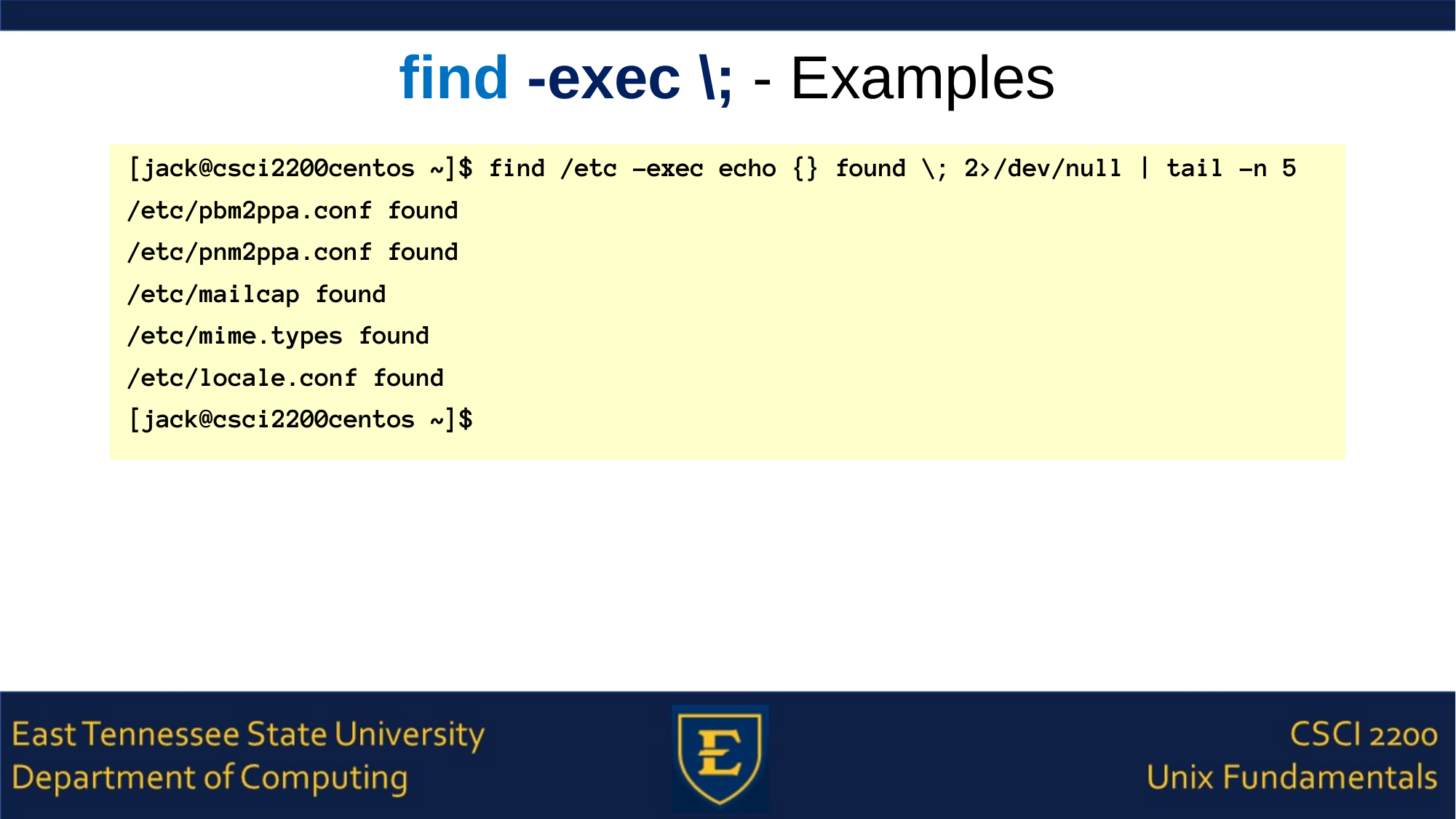

# find -exec \; - Examples
[jack@csci2200centos ~]$ find /etc -exec echo {} found \; 2>/dev/null | tail -n 5
/etc/pbm2ppa.conf found
/etc/pnm2ppa.conf found
/etc/mailcap found
/etc/mime.types found
/etc/locale.conf found
[jack@csci2200centos ~]$